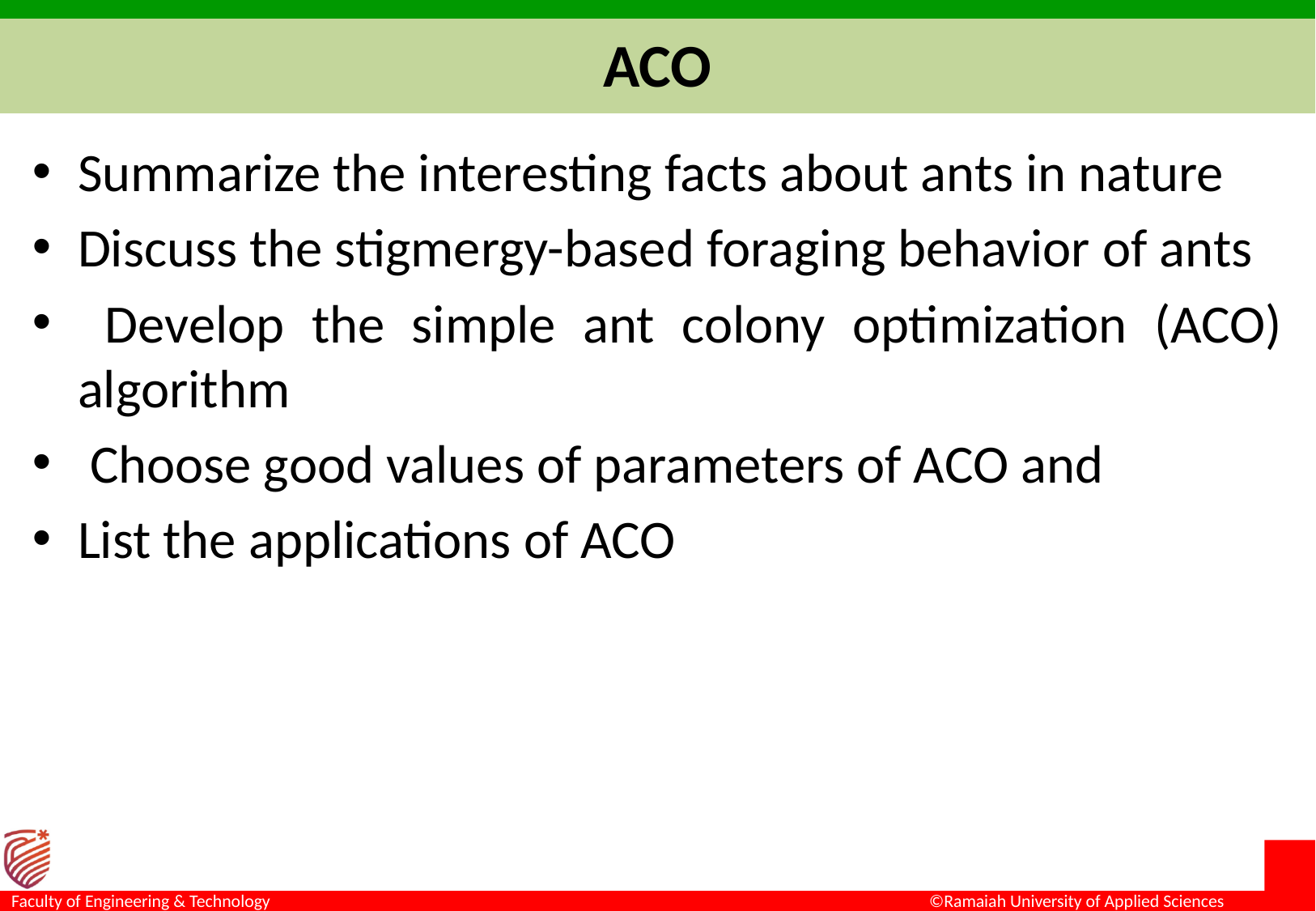

# ACO
Summarize the interesting facts about ants in nature
Discuss the stigmergy-based foraging behavior of ants
 Develop the simple ant colony optimization (ACO) algorithm
 Choose good values of parameters of ACO and
List the applications of ACO